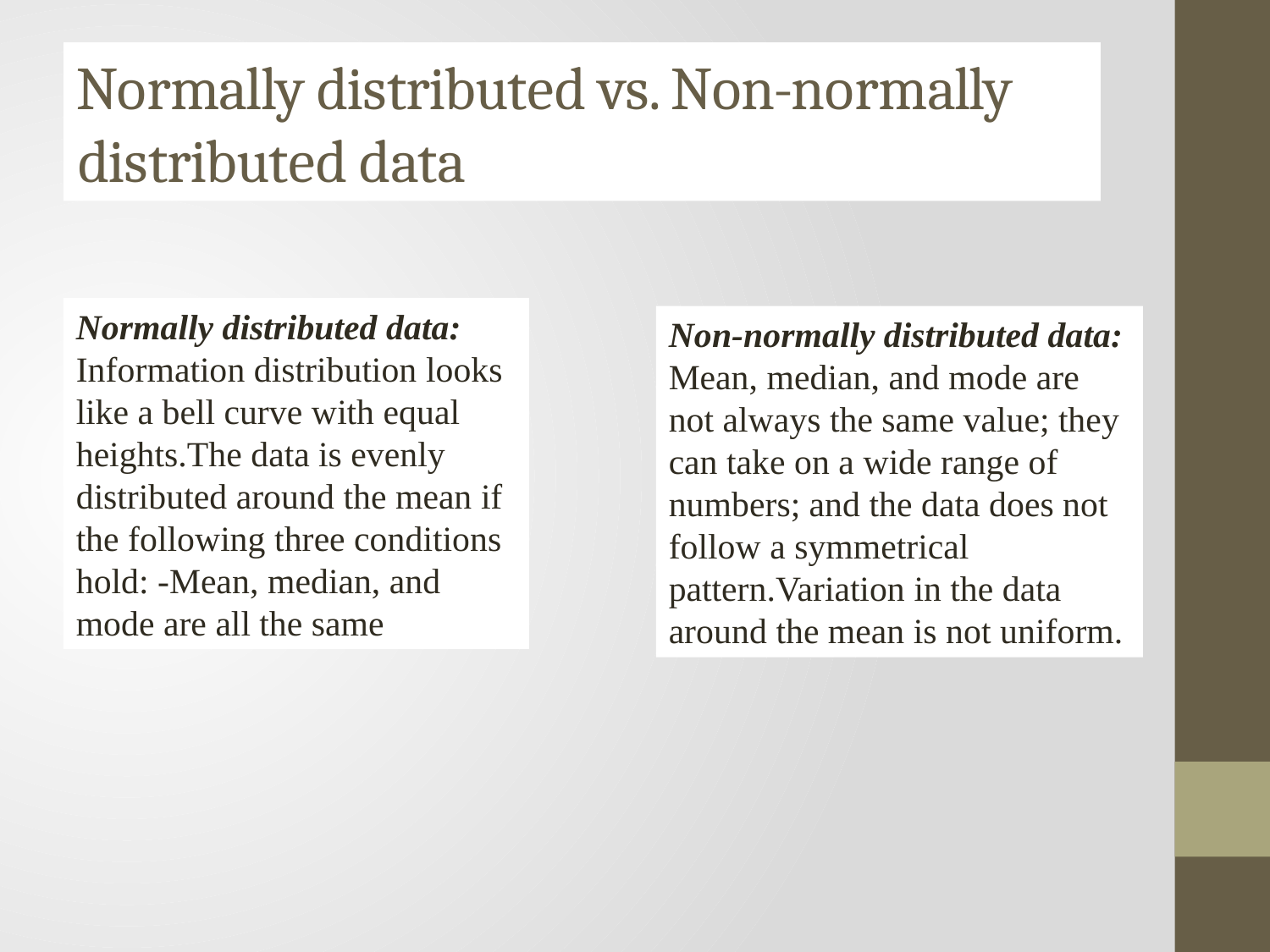

# Normally distributed vs. Non-normally distributed data
Normally distributed data:
Information distribution looks like a bell curve with equal heights.The data is evenly distributed around the mean if the following three conditions hold: -Mean, median, and mode are all the same
Non-normally distributed data:
Mean, median, and mode are not always the same value; they can take on a wide range of numbers; and the data does not follow a symmetrical pattern.Variation in the data around the mean is not uniform.